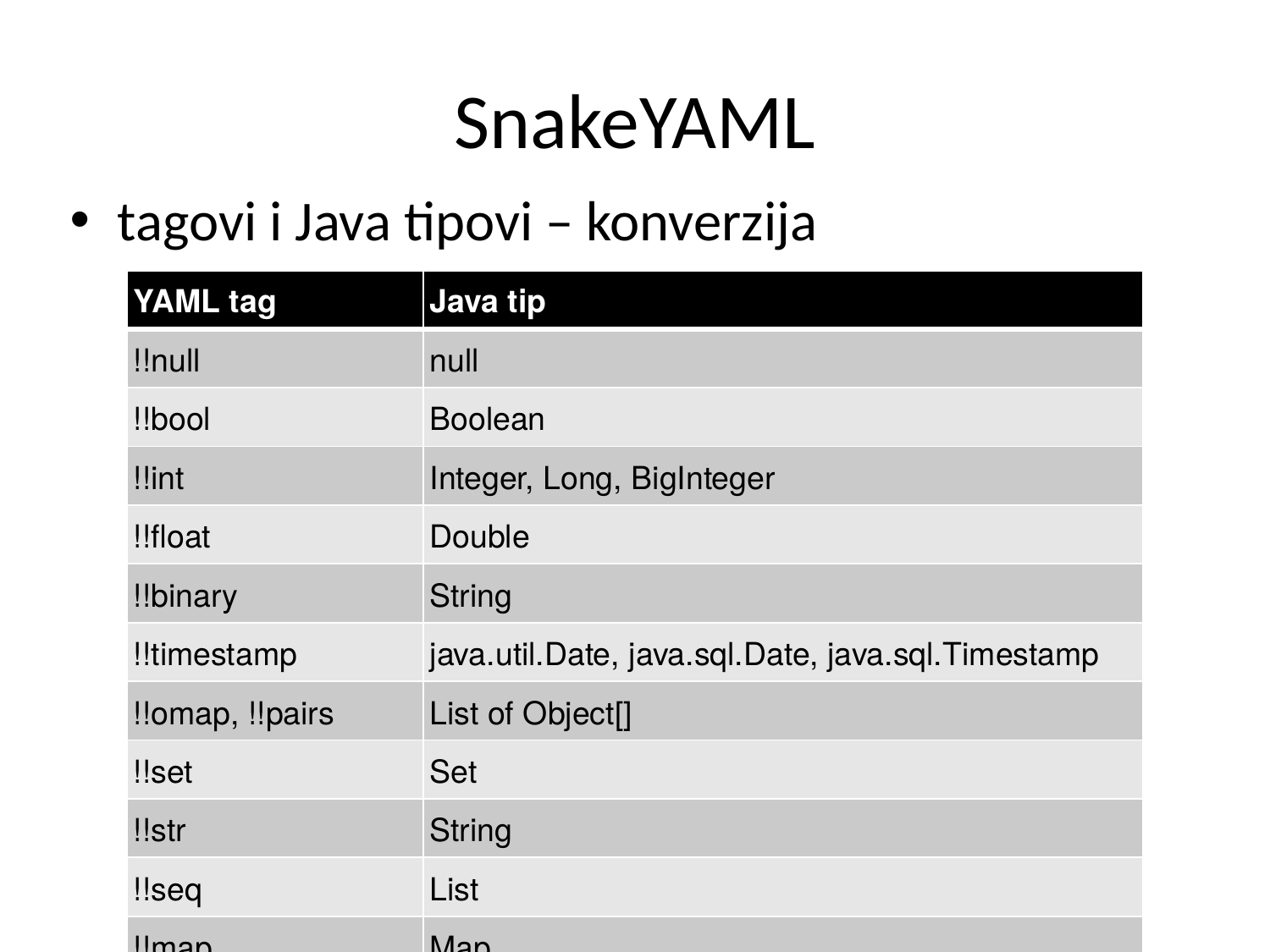

# SnakeYAML
tagovi i Java tipovi – konverzija
| YAML tag | Java tip |
| --- | --- |
| !!null | null |
| !!bool | Boolean |
| !!int | Integer, Long, BigInteger |
| !!float | Double |
| !!binary | String |
| !!timestamp | java.util.Date, java.sql.Date, java.sql.Timestamp |
| !!omap, !!pairs | List of Object[] |
| !!set | Set |
| !!str | String |
| !!seq | List |
| !!map | Map |